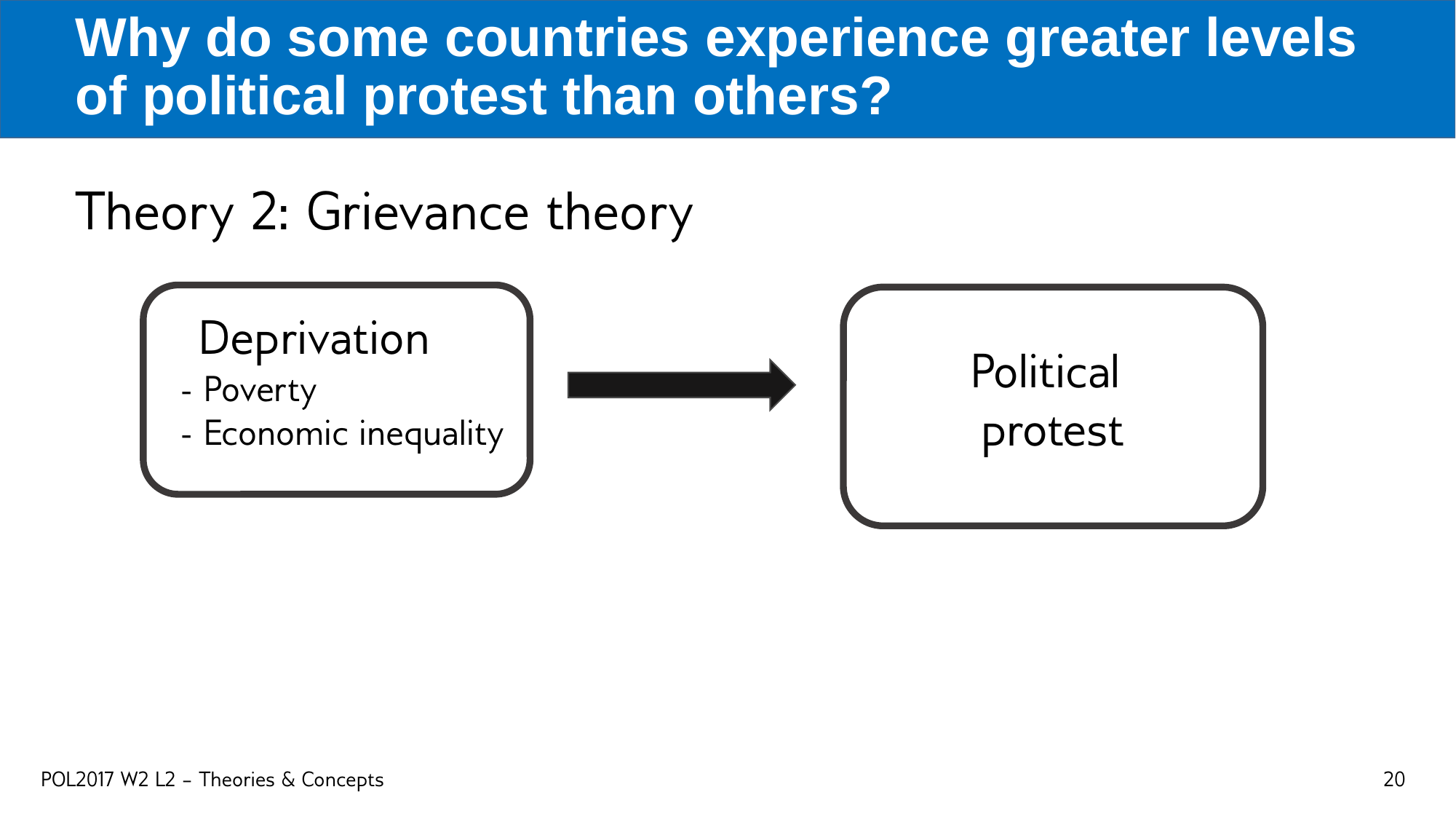

# Why do some countries experience greater levels of political protest than others?
Theory 2: Grievance theory

Deprivation
Political
protest
- Poverty
- Economic inequality

POL2017 W2 L2 – Theories & Concepts
20